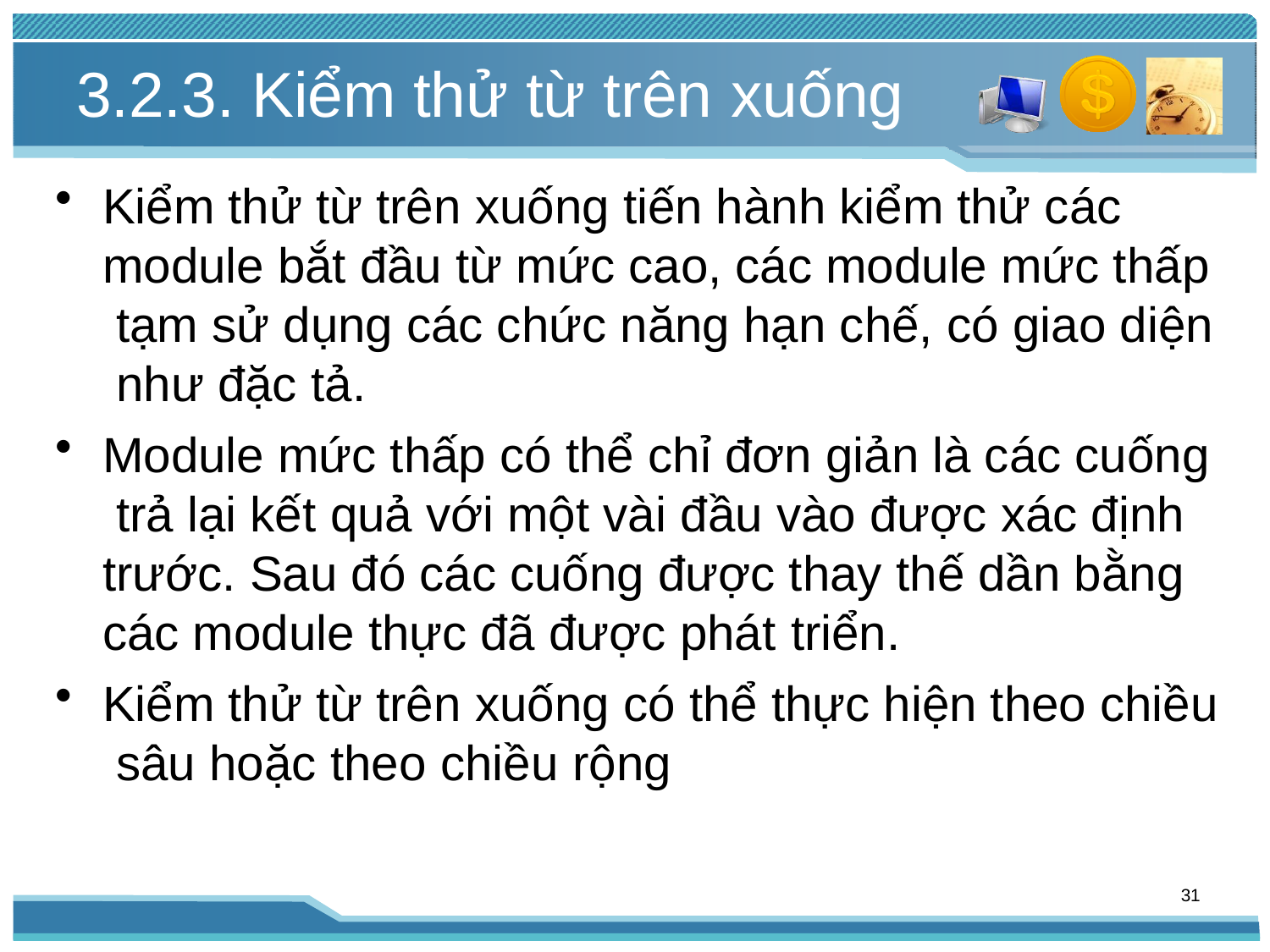

# 3.2.3. Kiểm thử từ trên xuống
Kiểm thử từ trên xuống tiến hành kiểm thử các  module bắt đầu từ mức cao, các module mức thấp  tạm sử dụng các chức năng hạn chế, có giao diện  như đặc tả.
Module mức thấp có thể chỉ đơn giản là các cuống  trả lại kết quả với một vài đầu vào được xác định  trước. Sau đó các cuống được thay thế dần bằng  các module thực đã được phát triển.
Kiểm thử từ trên xuống có thể thực hiện theo chiều  sâu hoặc theo chiều rộng
31